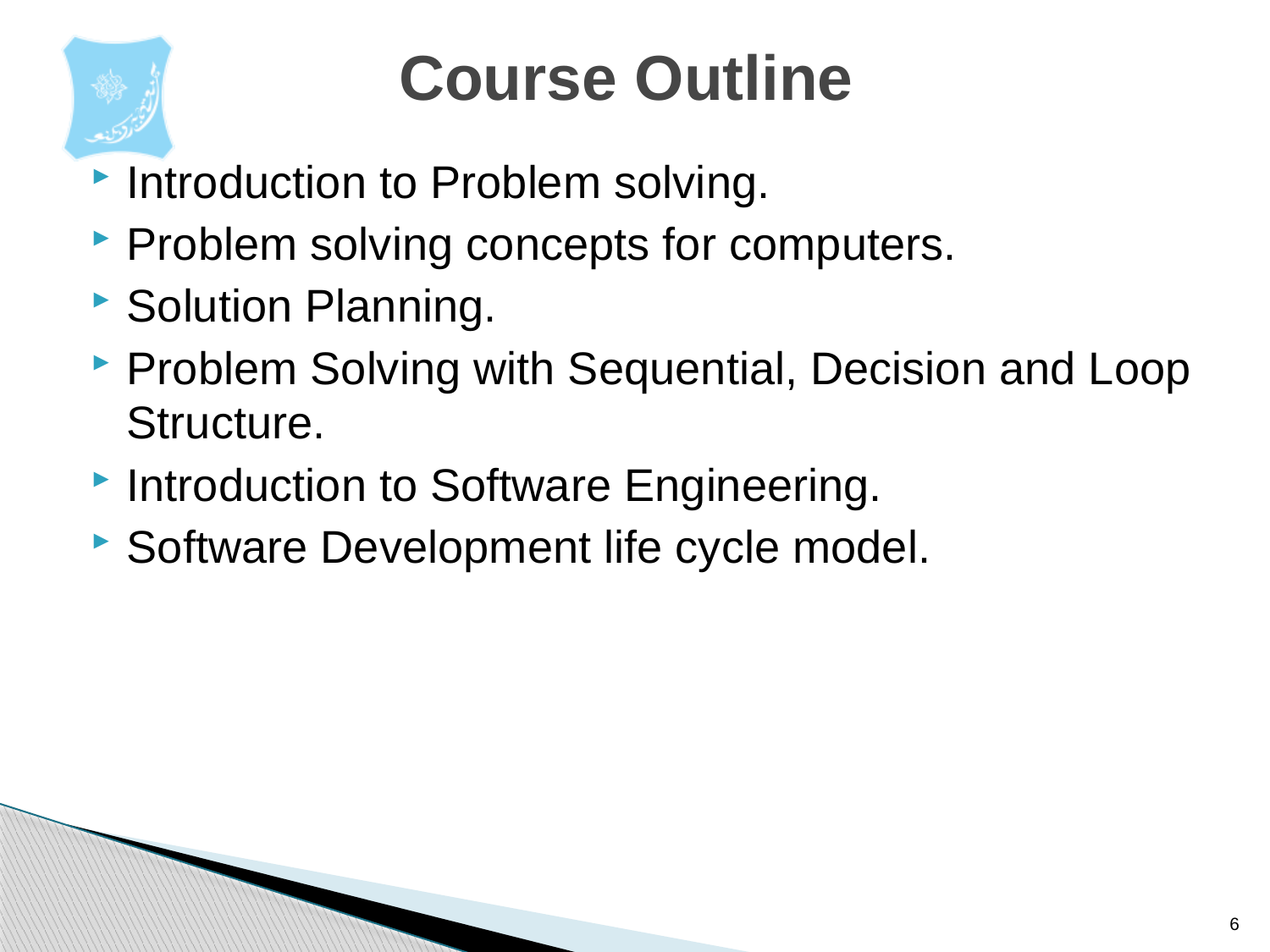

# Course Outline
Introduction to Problem solving.
Problem solving concepts for computers.
Solution Planning.
Problem Solving with Sequential, Decision and Loop Structure.
Introduction to Software Engineering.
Software Development life cycle model.
6